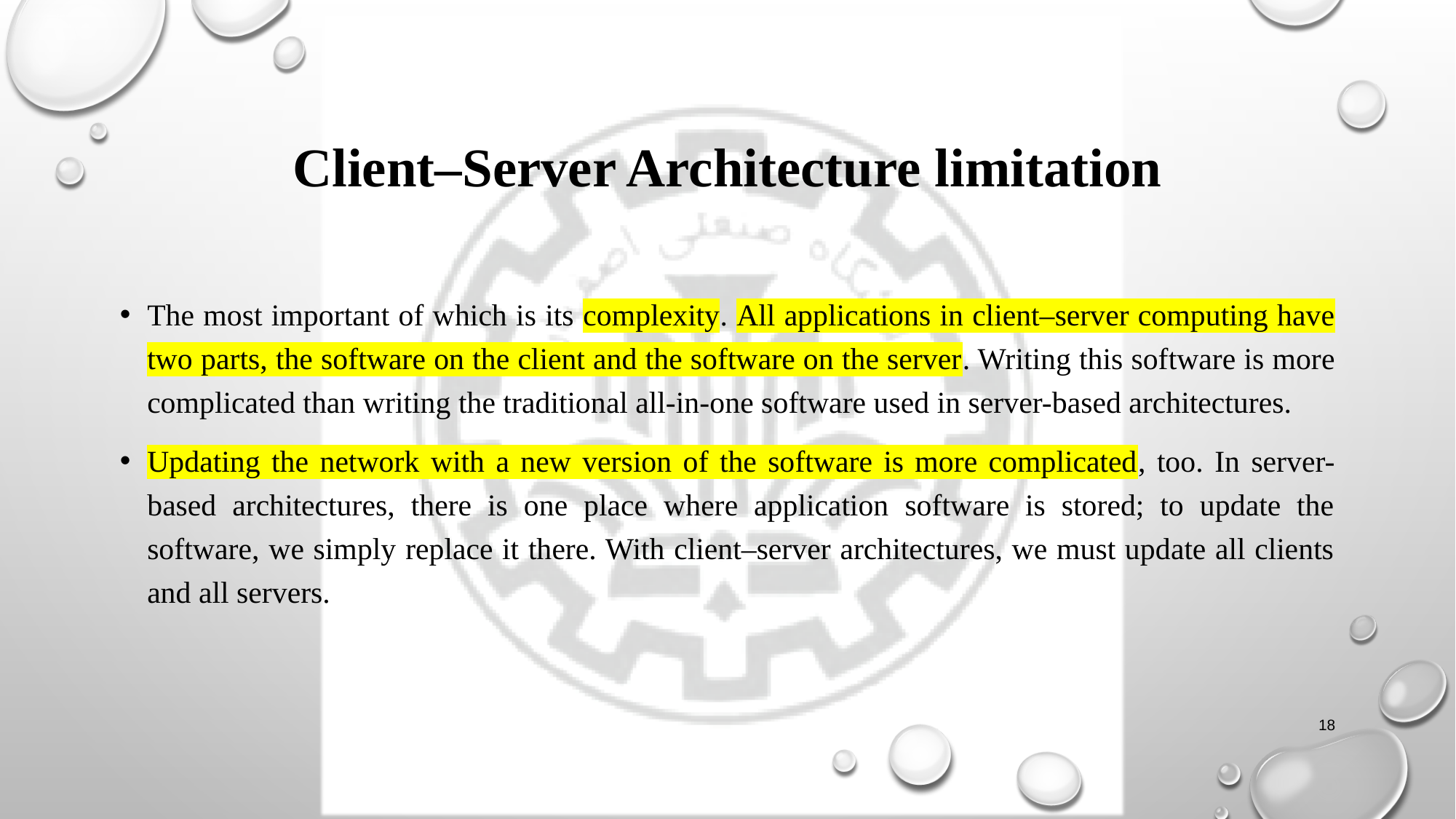

# Client–Server Architecture limitation
The most important of which is its complexity. All applications in client–server computing have two parts, the software on the client and the software on the server. Writing this software is more complicated than writing the traditional all-in-one software used in server-based architectures.
Updating the network with a new version of the software is more complicated, too. In server-based architectures, there is one place where application software is stored; to update the software, we simply replace it there. With client–server architectures, we must update all clients and all servers.
18